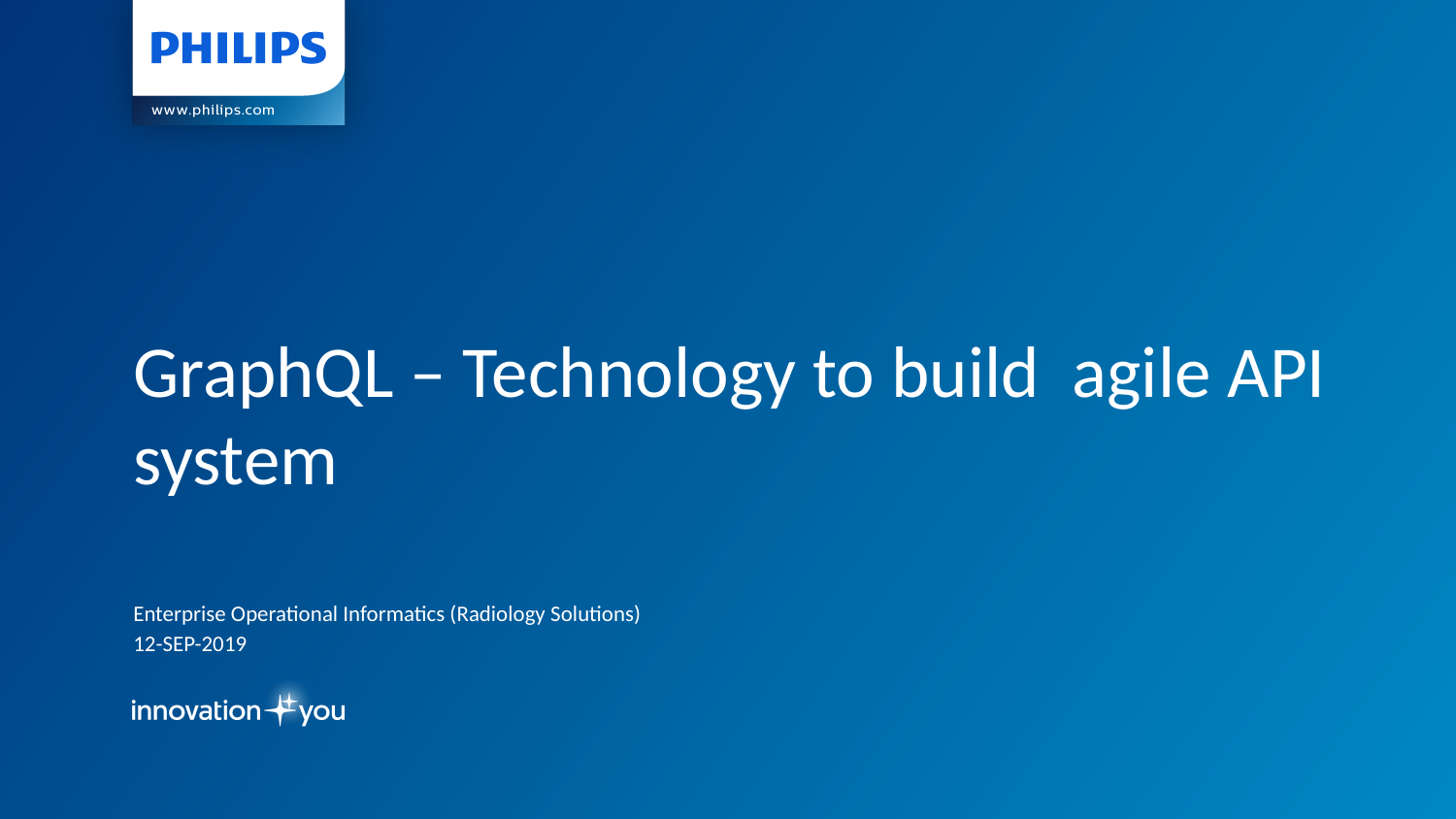

GraphQL – Technology to build  agile API system
Enterprise Operational Informatics (Radiology Solutions)
12-SEP-2019